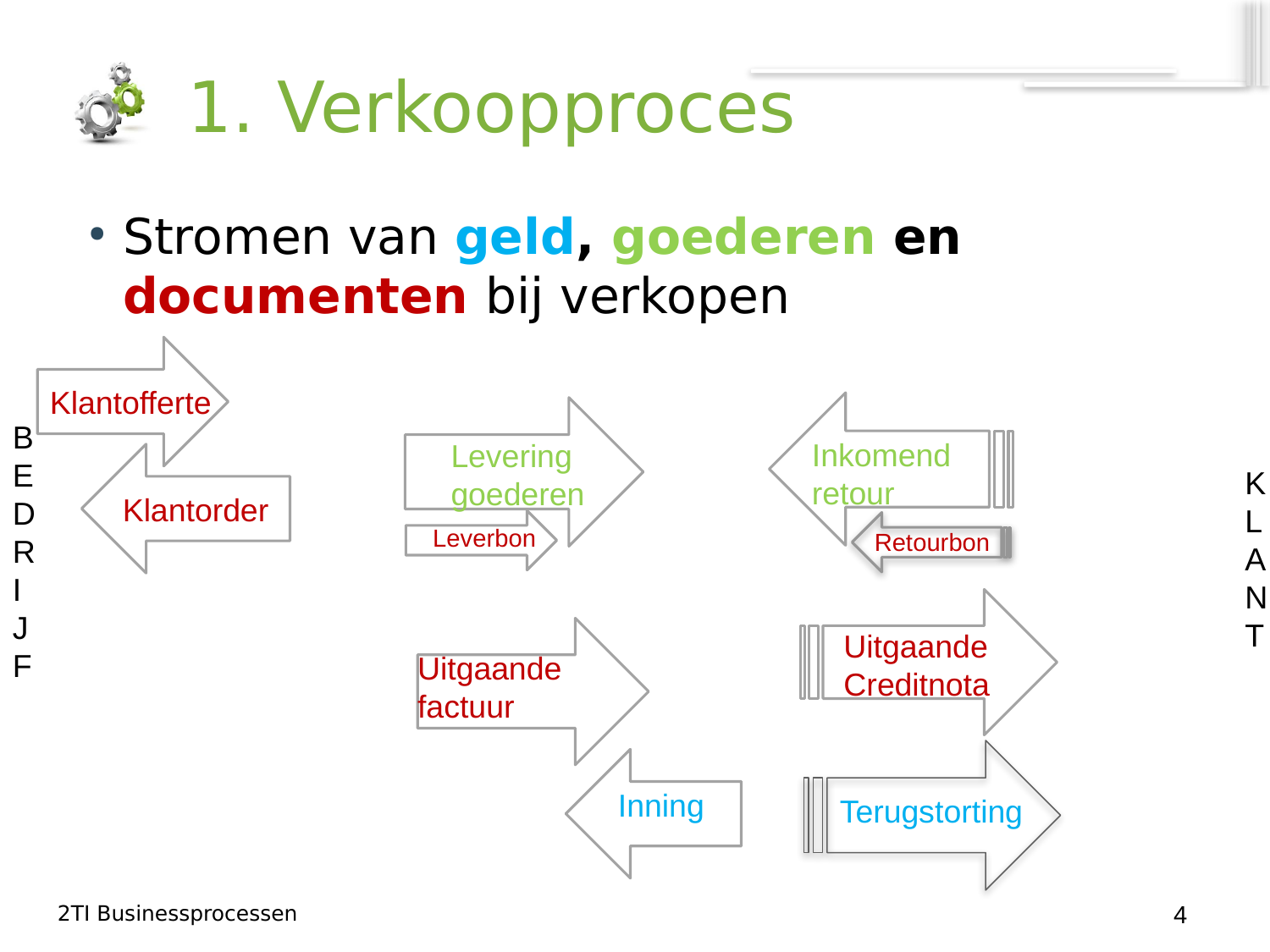

# 1. Verkoopproces
Stromen van geld, goederen en documenten bij verkopen

Klantofferte

Inkomend
retour
Levering goederen

Klantorder

Leverbon
Retourbon
BEDRIJF
KLANT

Uitgaande
Creditnota
Uitgaande factuur

Inning
Terugstorting
4